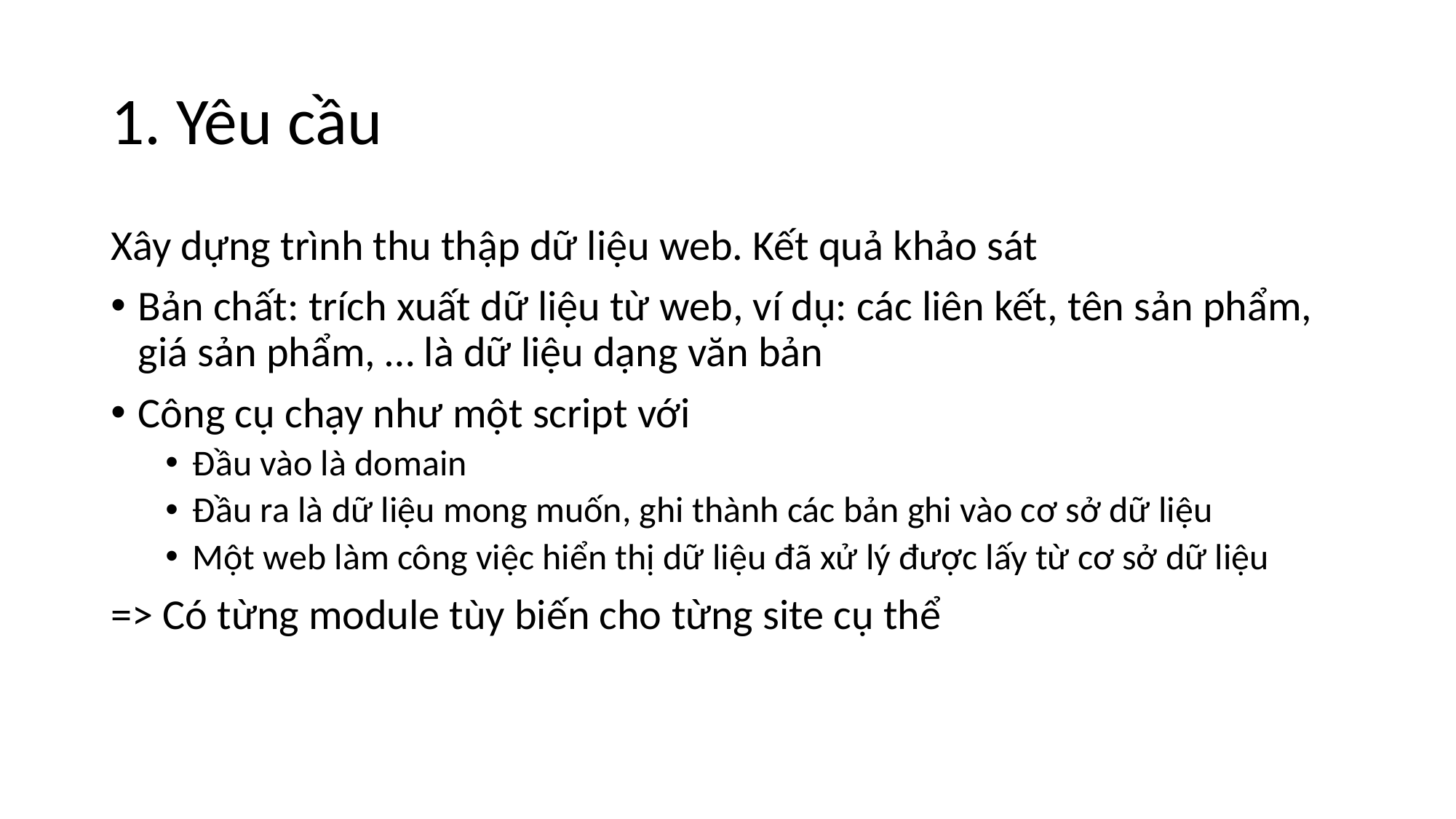

# 1. Yêu cầu
Xây dựng trình thu thập dữ liệu web. Kết quả khảo sát
Bản chất: trích xuất dữ liệu từ web, ví dụ: các liên kết, tên sản phẩm, giá sản phẩm, … là dữ liệu dạng văn bản
Công cụ chạy như một script với
Đầu vào là domain
Đầu ra là dữ liệu mong muốn, ghi thành các bản ghi vào cơ sở dữ liệu
Một web làm công việc hiển thị dữ liệu đã xử lý được lấy từ cơ sở dữ liệu
=> Có từng module tùy biến cho từng site cụ thể